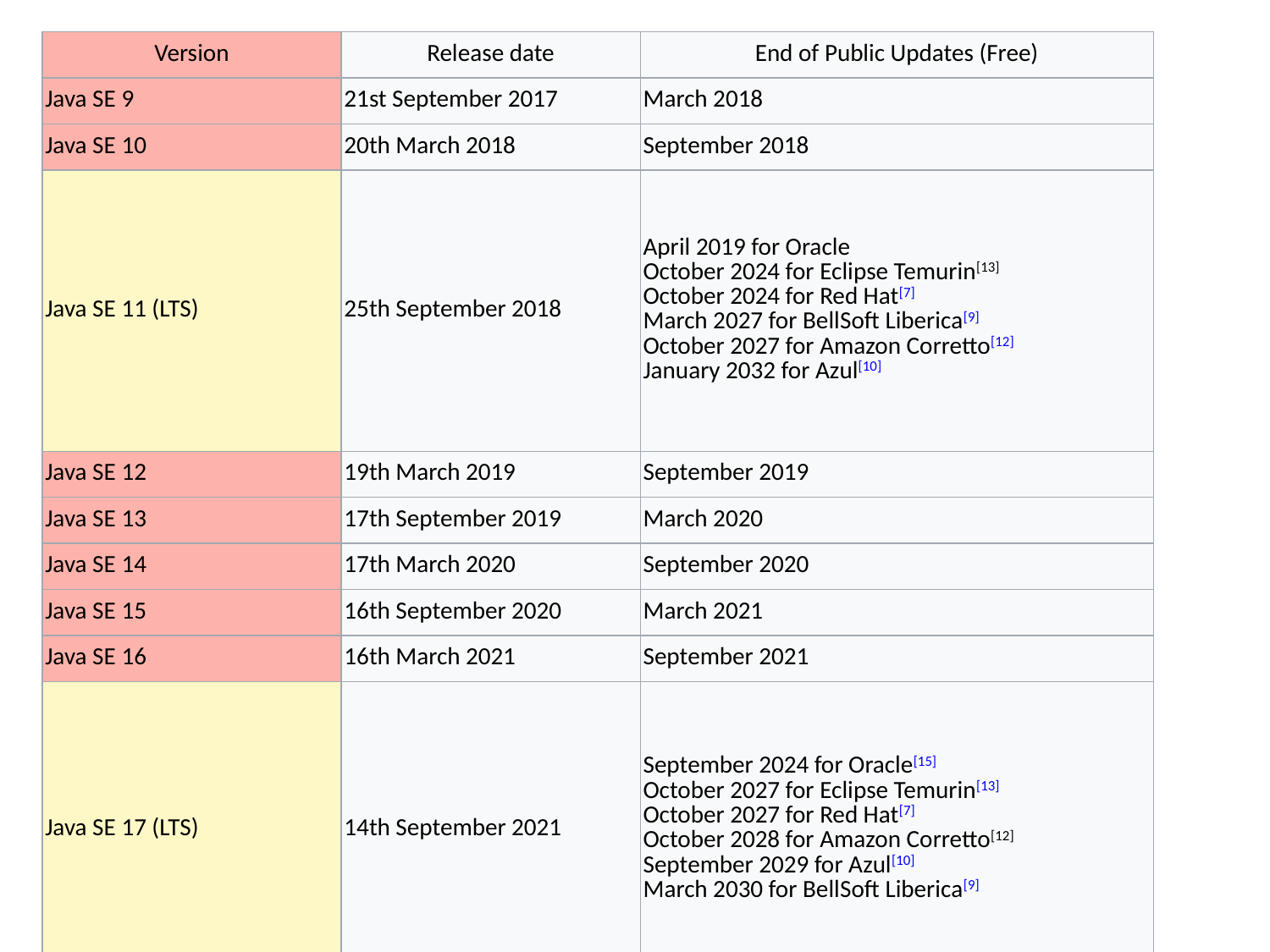

| Version | Release date | End of Public Updates (Free) |
| --- | --- | --- |
| Java SE 9 | 21st September 2017 | March 2018 |
| Java SE 10 | 20th March 2018 | September 2018 |
| Java SE 11 (LTS) | 25th September 2018 | April 2019 for Oracle October 2024 for Eclipse Temurin[13] October 2024 for Red Hat[7] March 2027 for BellSoft Liberica[9] October 2027 for Amazon Corretto[12] January 2032 for Azul[10] |
| Java SE 12 | 19th March 2019 | September 2019 |
| Java SE 13 | 17th September 2019 | March 2020 |
| Java SE 14 | 17th March 2020 | September 2020 |
| Java SE 15 | 16th September 2020 | March 2021 |
| Java SE 16 | 16th March 2021 | September 2021 |
| Java SE 17 (LTS) | 14th September 2021 | September 2024 for Oracle[15] October 2027 for Eclipse Temurin[13] October 2027 for Red Hat[7] October 2028 for Amazon Corretto[12] September 2029 for Azul[10] March 2030 for BellSoft Liberica[9] |